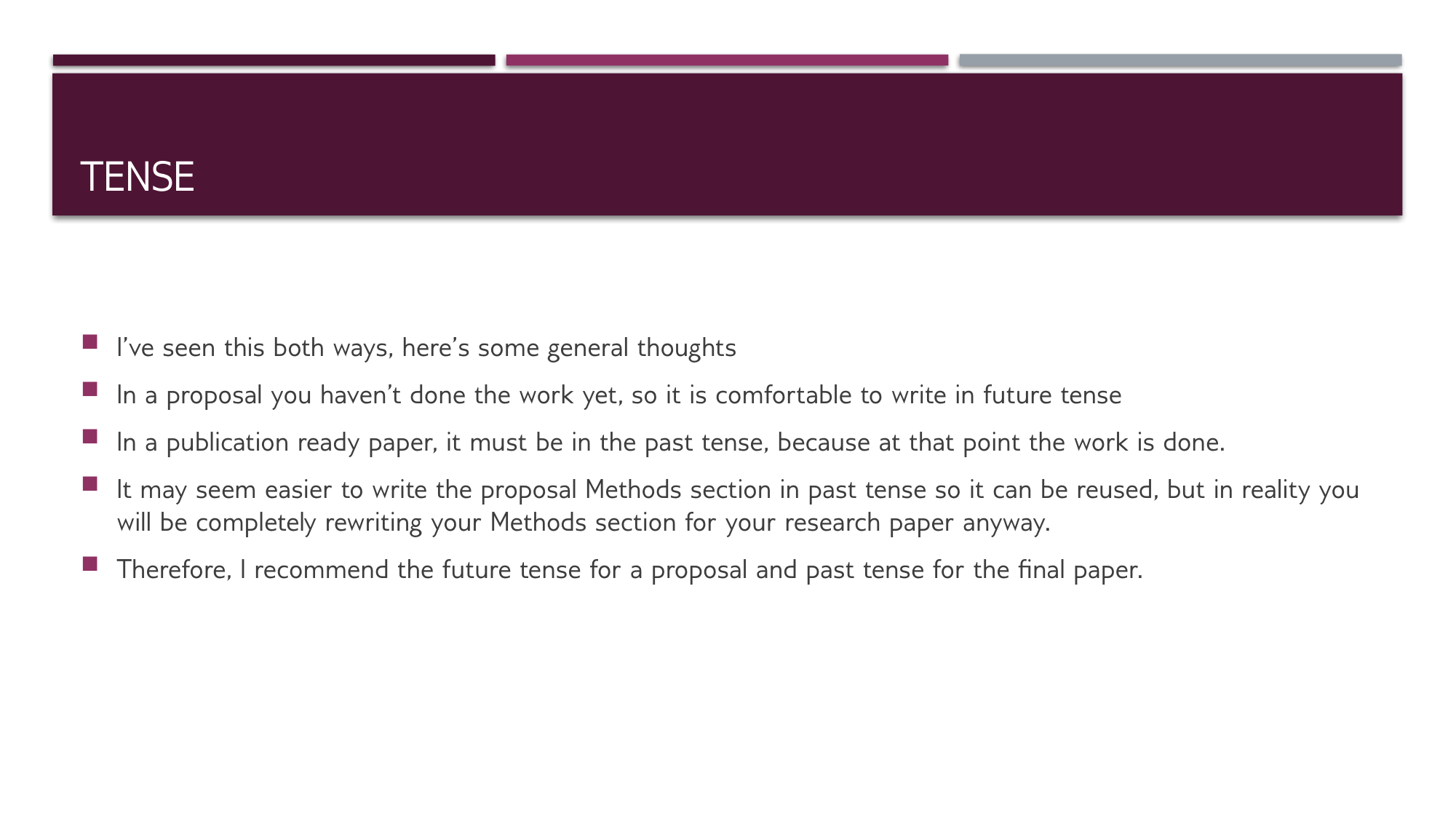

# Tense
I’ve seen this both ways, here’s some general thoughts
In a proposal you haven’t done the work yet, so it is comfortable to write in future tense
In a publication ready paper, it must be in the past tense, because at that point the work is done.
It may seem easier to write the proposal Methods section in past tense so it can be reused, but in reality you will be completely rewriting your Methods section for your research paper anyway.
Therefore, I recommend the future tense for a proposal and past tense for the final paper.